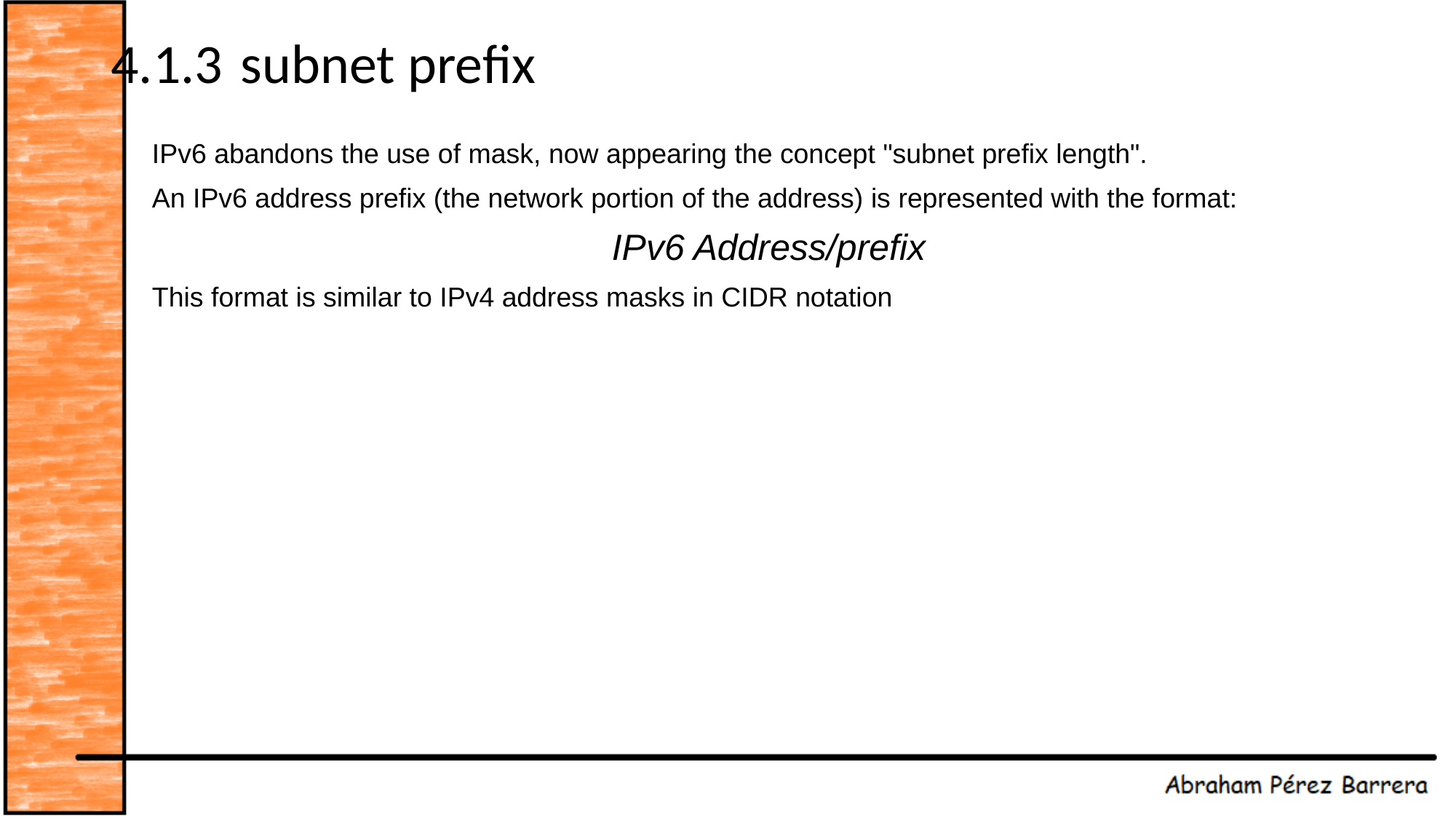

# 4.1.3  subnet prefix
IPv6 abandons the use of mask, now appearing the concept "subnet prefix length".
An IPv6 address prefix (the network portion of the address) is represented with the format:
IPv6 Address/prefix
This format is similar to IPv4 address masks in CIDR notation